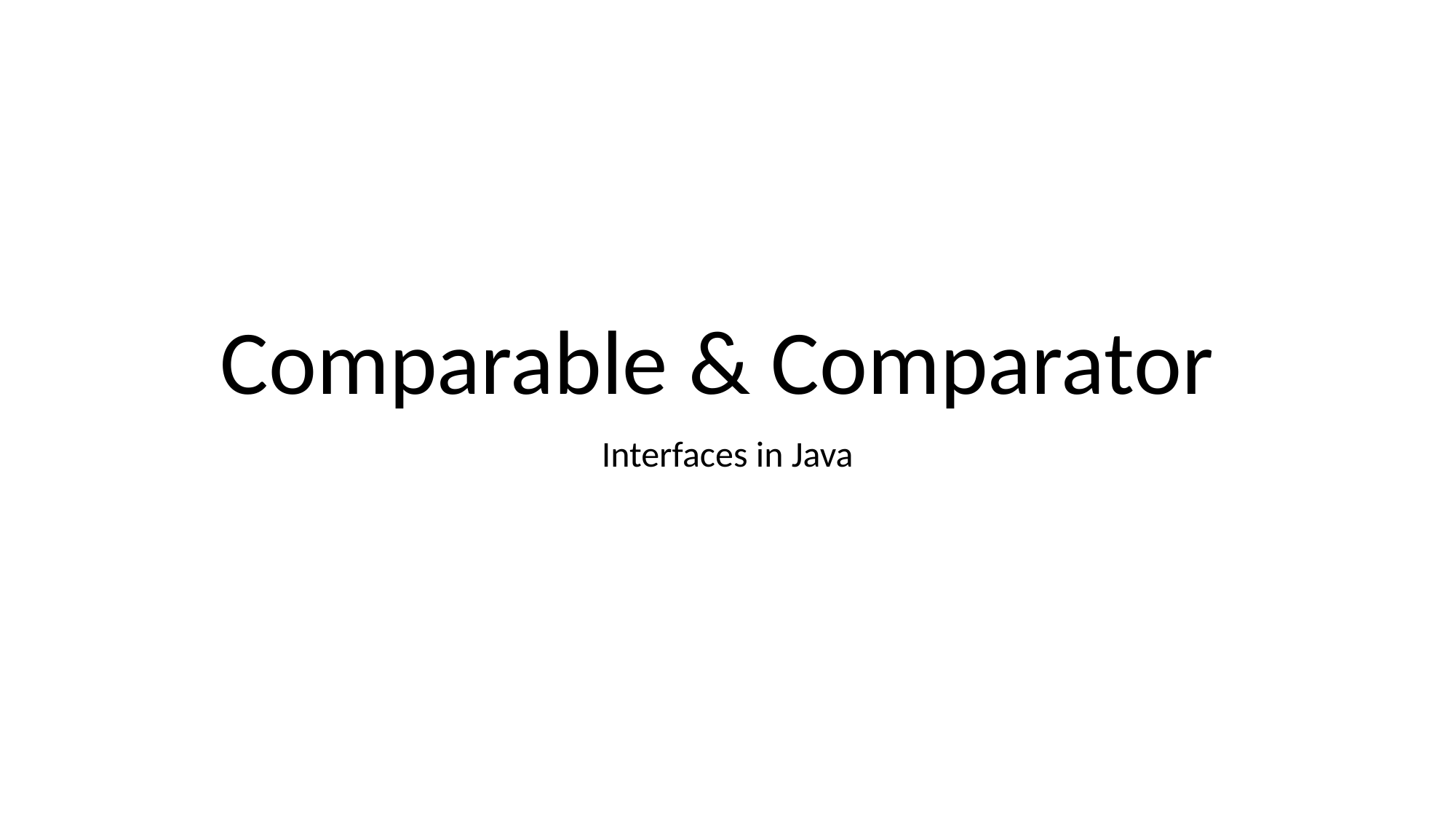

# Comparable & Comparator
Interfaces in Java